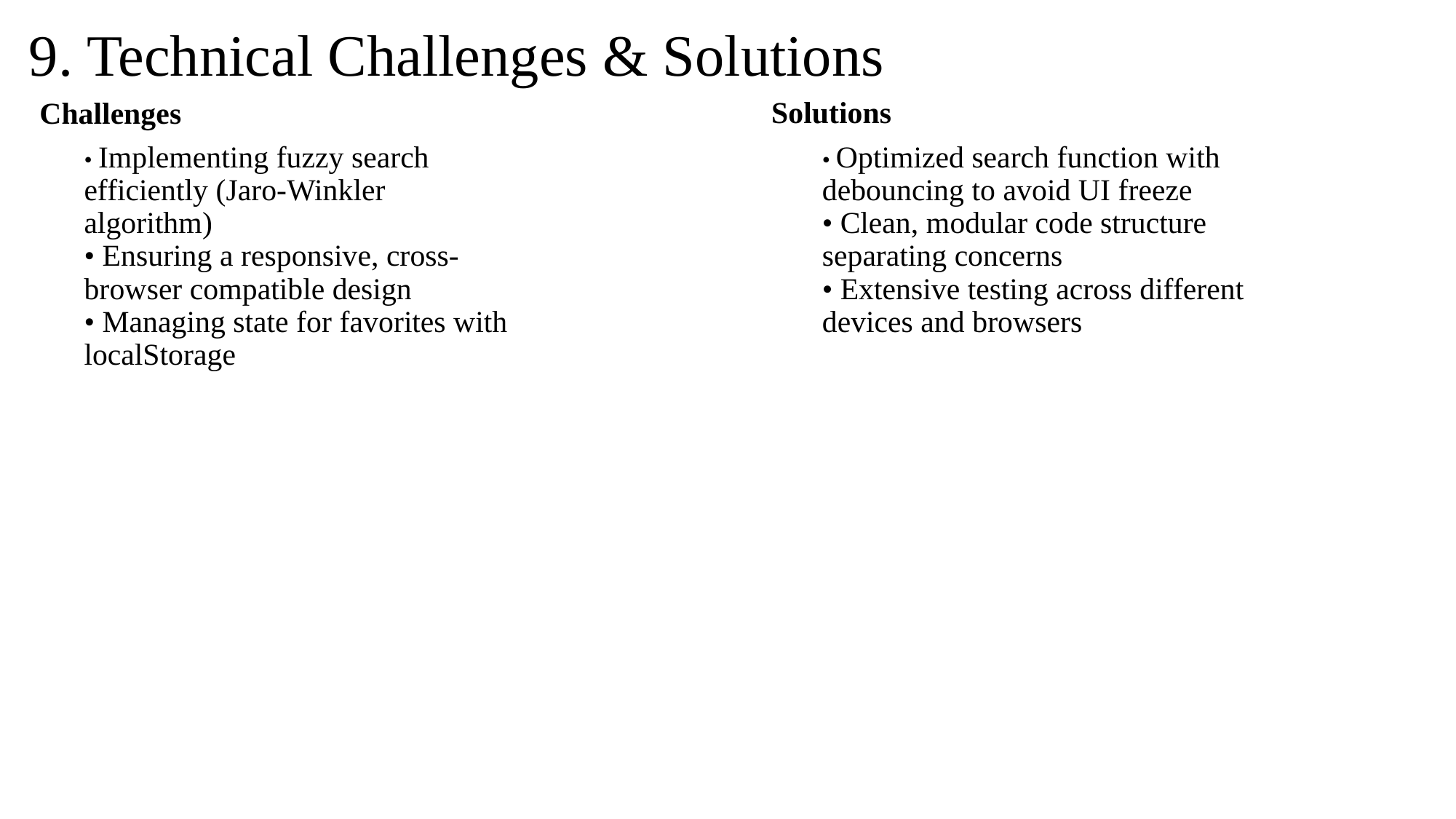

9. Technical Challenges & Solutions
Solutions
Challenges
• Implementing fuzzy search efficiently (Jaro-Winkler algorithm)
• Ensuring a responsive, cross-browser compatible design
• Managing state for favorites with localStorage
• Optimized search function with debouncing to avoid UI freeze
• Clean, modular code structure separating concerns
• Extensive testing across different devices and browsers